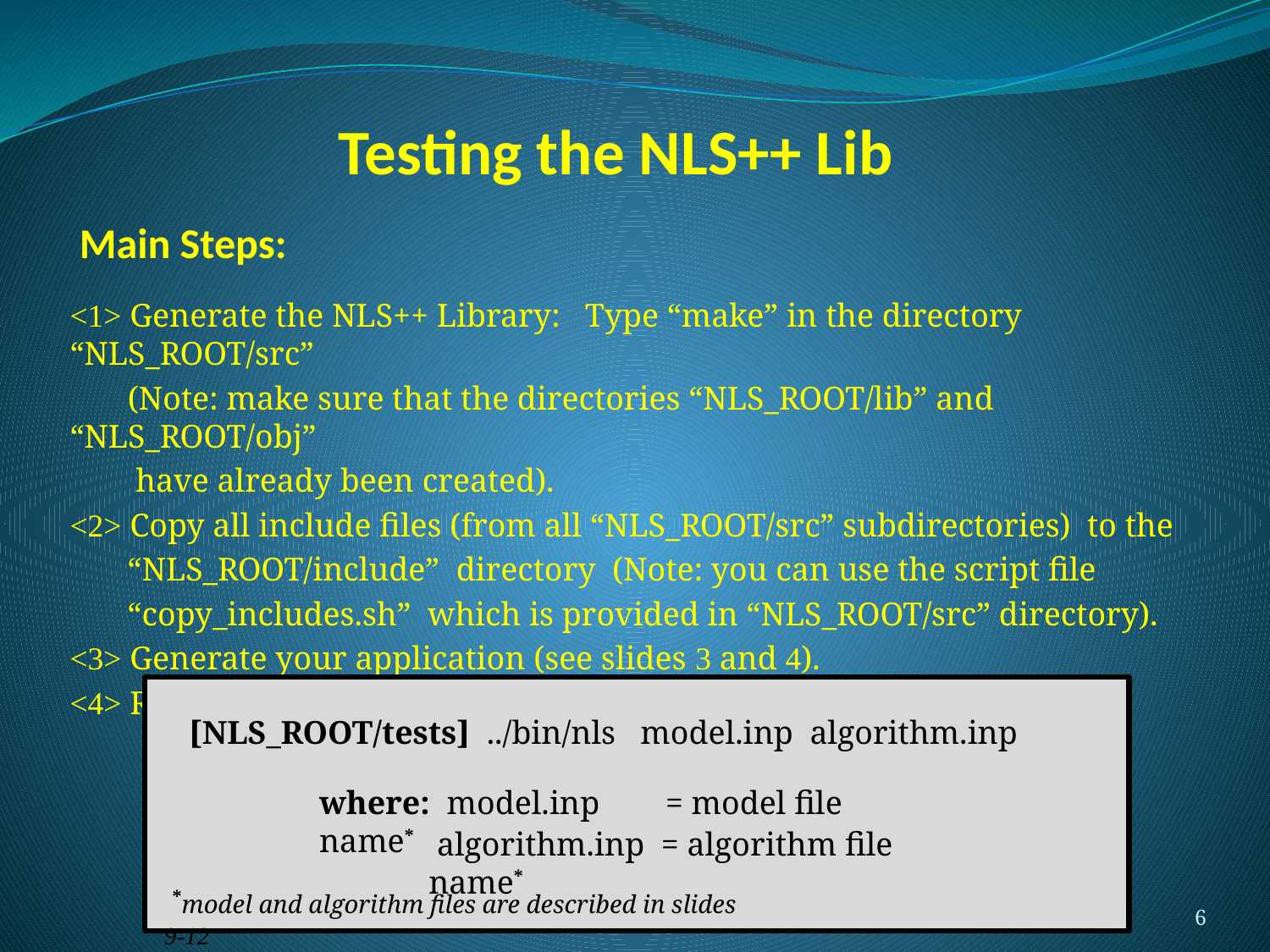

# Testing the NLS++ Lib
Main Steps:
<1> Generate the NLS++ Library:   Type “make” in the directory “NLS_ROOT/src”
       (Note: make sure that the directories “NLS_ROOT/lib” and “NLS_ROOT/obj”
        have already been created).
<2> Copy all include files (from all “NLS_ROOT/src” subdirectories)  to the
       “NLS_ROOT/include”  directory  (Note: you can use the script file
       “copy_includes.sh”  which is provided in “NLS_ROOT/src” directory).
<3> Generate your application (see slides 3 and 4).
<4> Run your application by typing:

[NLS_ROOT/tests]  ../bin/nls   model.inp  algorithm.inp
where:  model.inp        = model file name*
 algorithm.inp  = algorithm file name*
 *model and algorithm files are described in slides 9-12
6